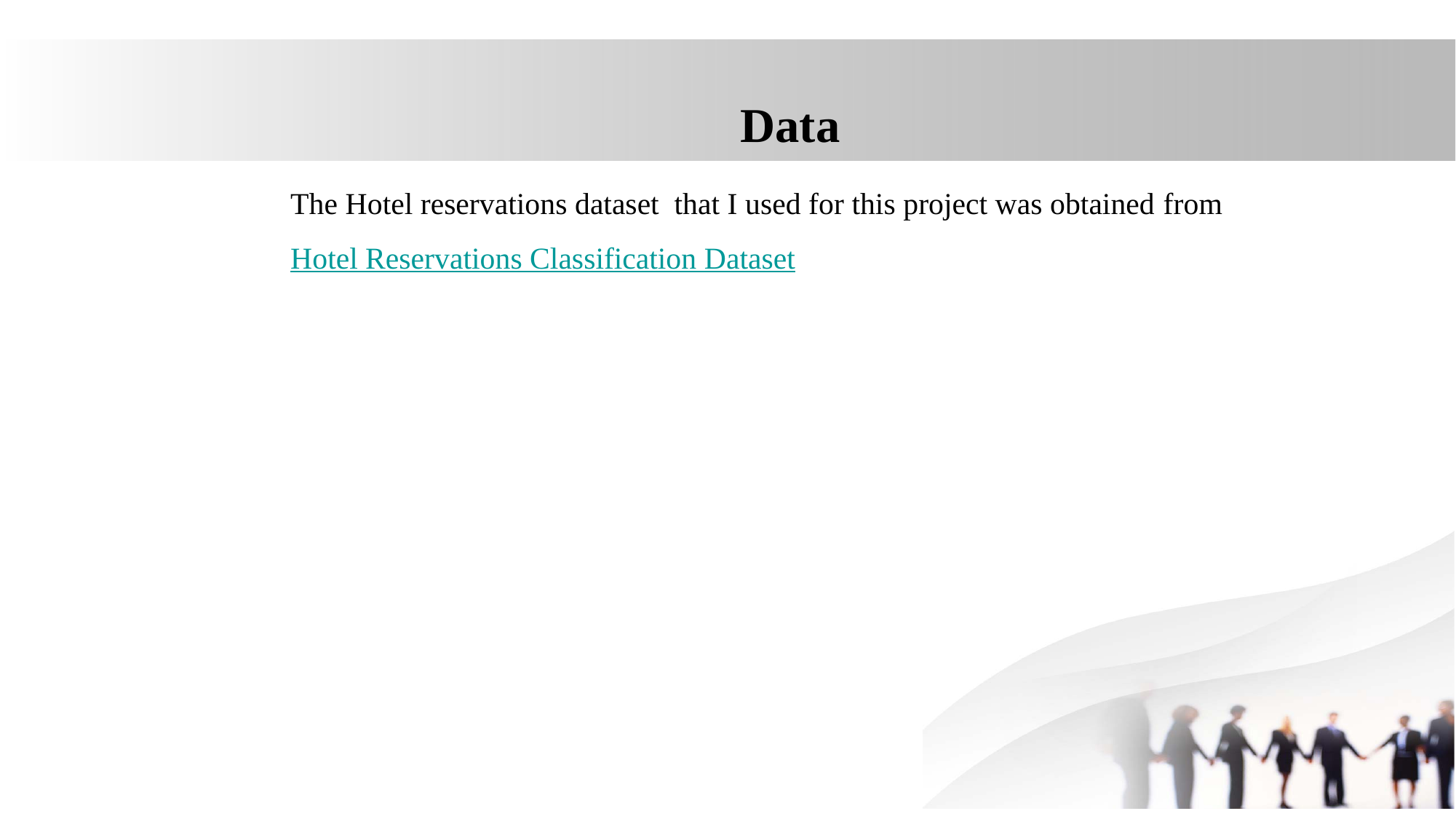

# Data
The Hotel reservations dataset  that I used for this project was obtained from  Hotel Reservations Classification Dataset